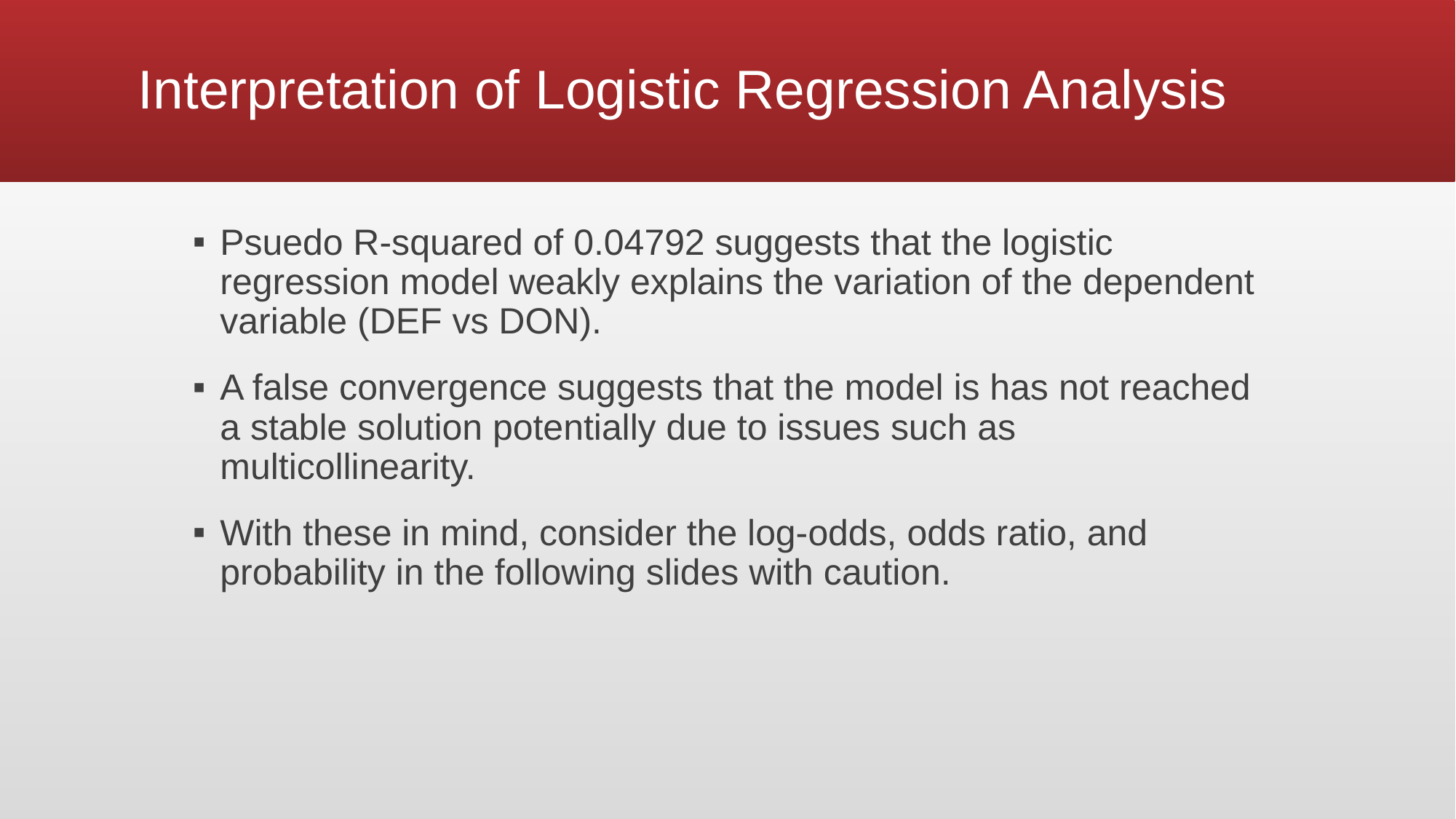

# Interpretation of Logistic Regression Analysis
Psuedo R-squared of 0.04792 suggests that the logistic regression model weakly explains the variation of the dependent variable (DEF vs DON).
A false convergence suggests that the model is has not reached a stable solution potentially due to issues such as multicollinearity.
With these in mind, consider the log-odds, odds ratio, and probability in the following slides with caution.